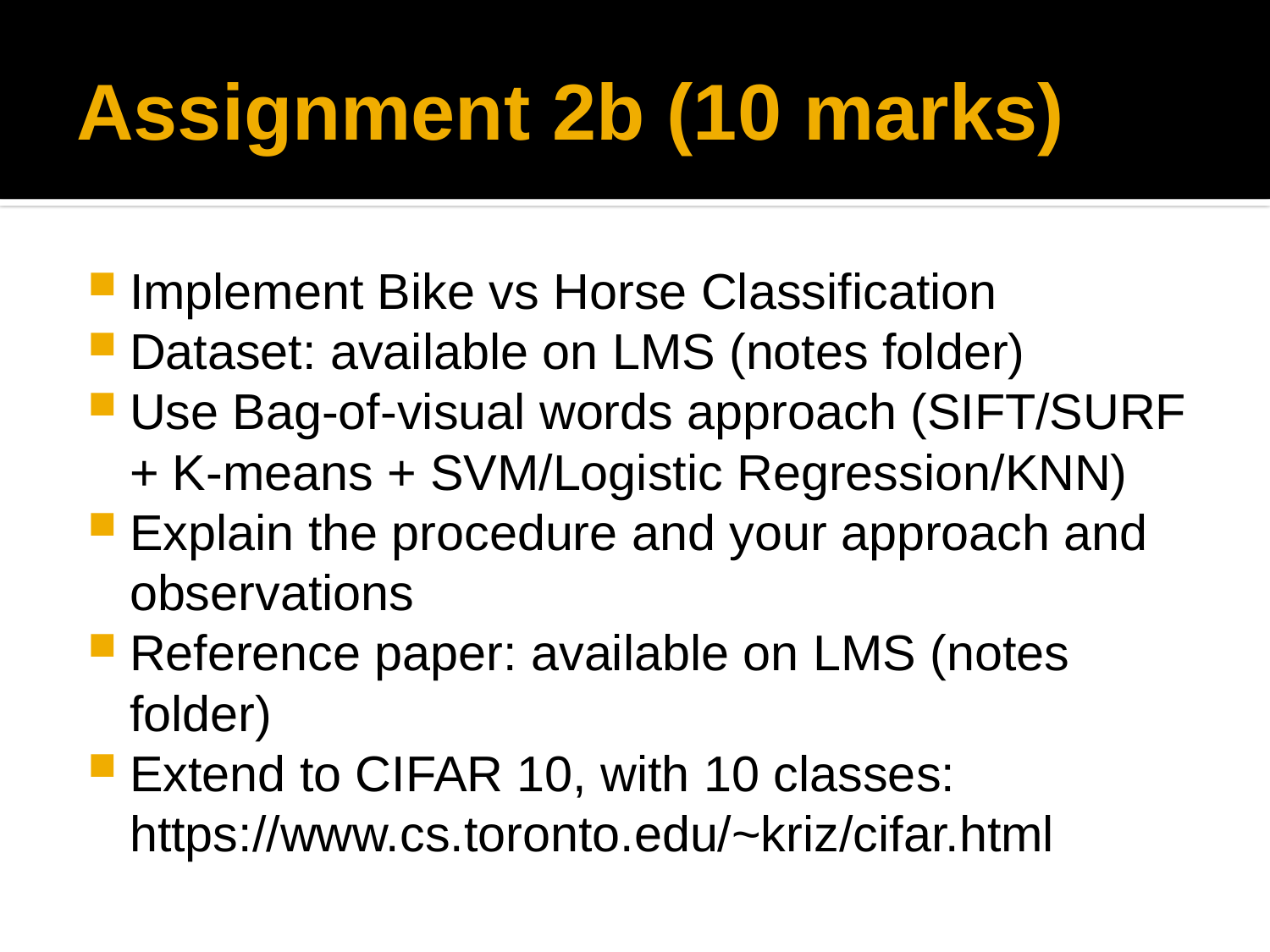

# Assignment 2b (10 marks)
Implement Bike vs Horse Classification
Dataset: available on LMS (notes folder)
Use Bag-of-visual words approach (SIFT/SURF + K-means + SVM/Logistic Regression/KNN)
Explain the procedure and your approach and observations
Reference paper: available on LMS (notes folder)
Extend to CIFAR 10, with 10 classes: https://www.cs.toronto.edu/~kriz/cifar.html